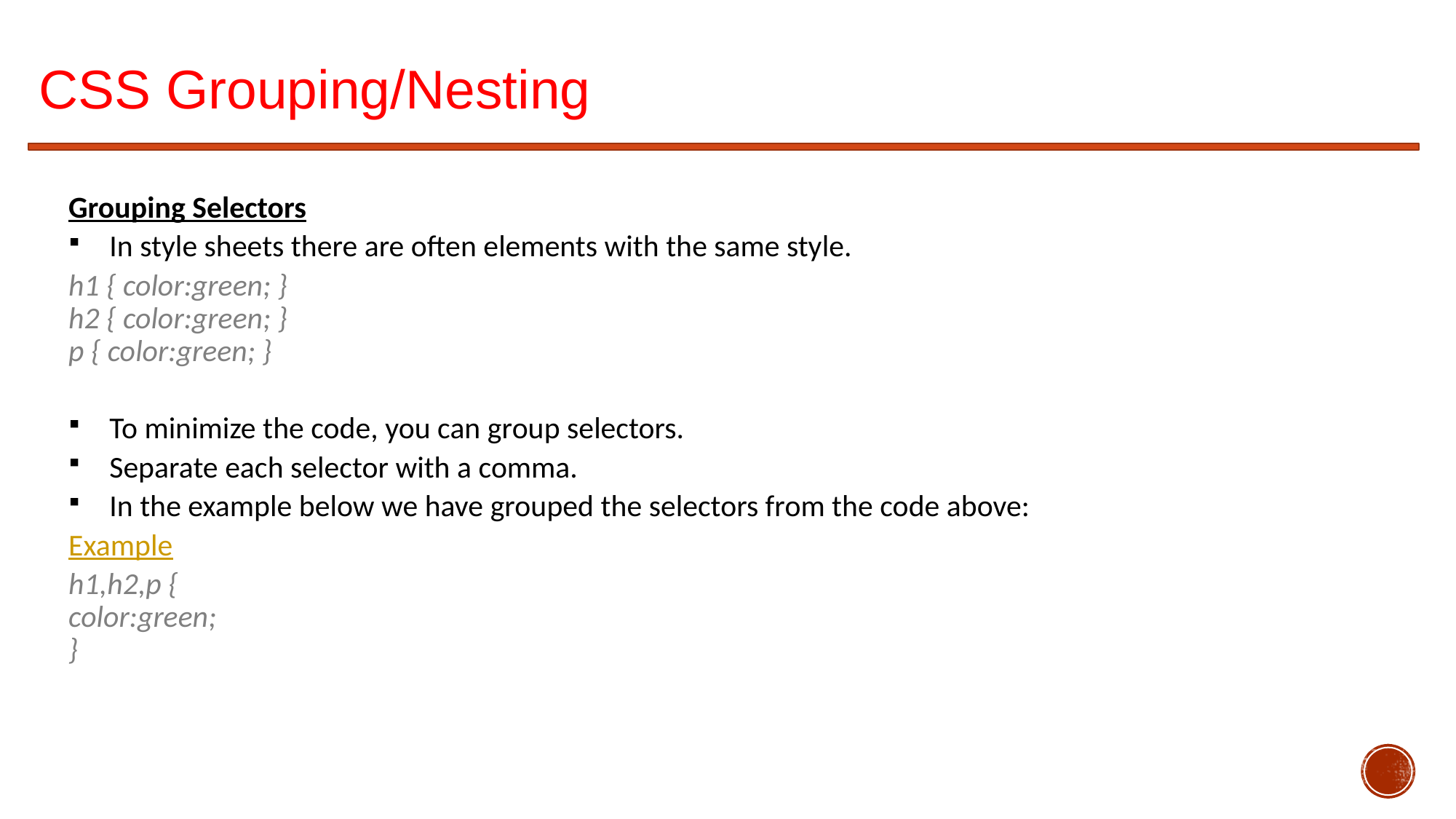

CSS Grouping/Nesting

Grouping Selectors
In style sheets there are often elements with the same style.
h1 { color:green; }
h2 { color:green; }
p { color:green; }

To minimize the code, you can group selectors.
Separate each selector with a comma.
In the example below we have grouped the selectors from the code above:
Example
h1,h2,p {
color:green;
}